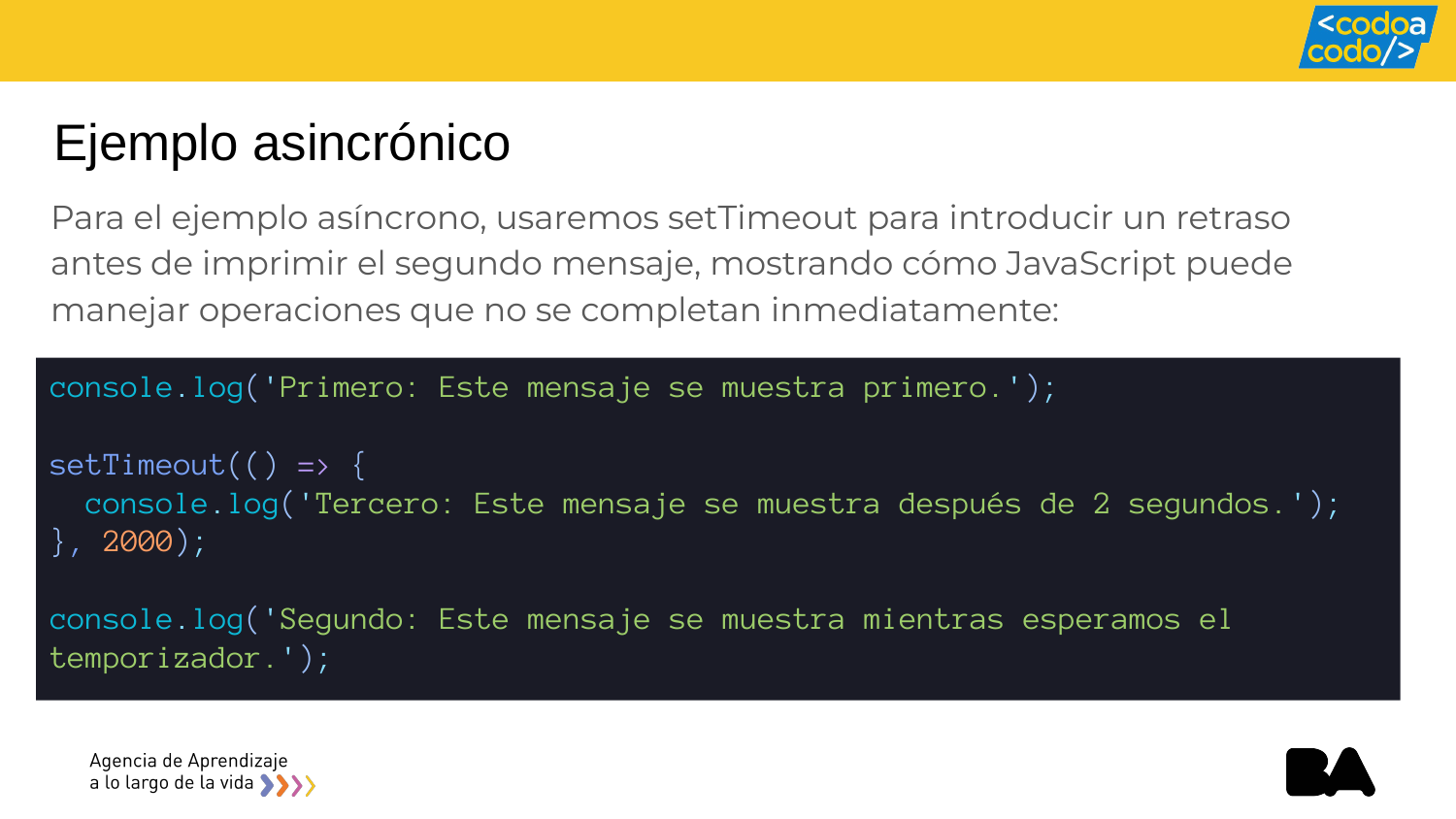

# Ejemplo asincrónico
Para el ejemplo asíncrono, usaremos setTimeout para introducir un retraso antes de imprimir el segundo mensaje, mostrando cómo JavaScript puede manejar operaciones que no se completan inmediatamente:
console.log('Primero: Este mensaje se muestra primero.');
setTimeout(() => {
  console.log('Tercero: Este mensaje se muestra después de 2 segundos.');
}, 2000);
console.log('Segundo: Este mensaje se muestra mientras esperamos el temporizador.');